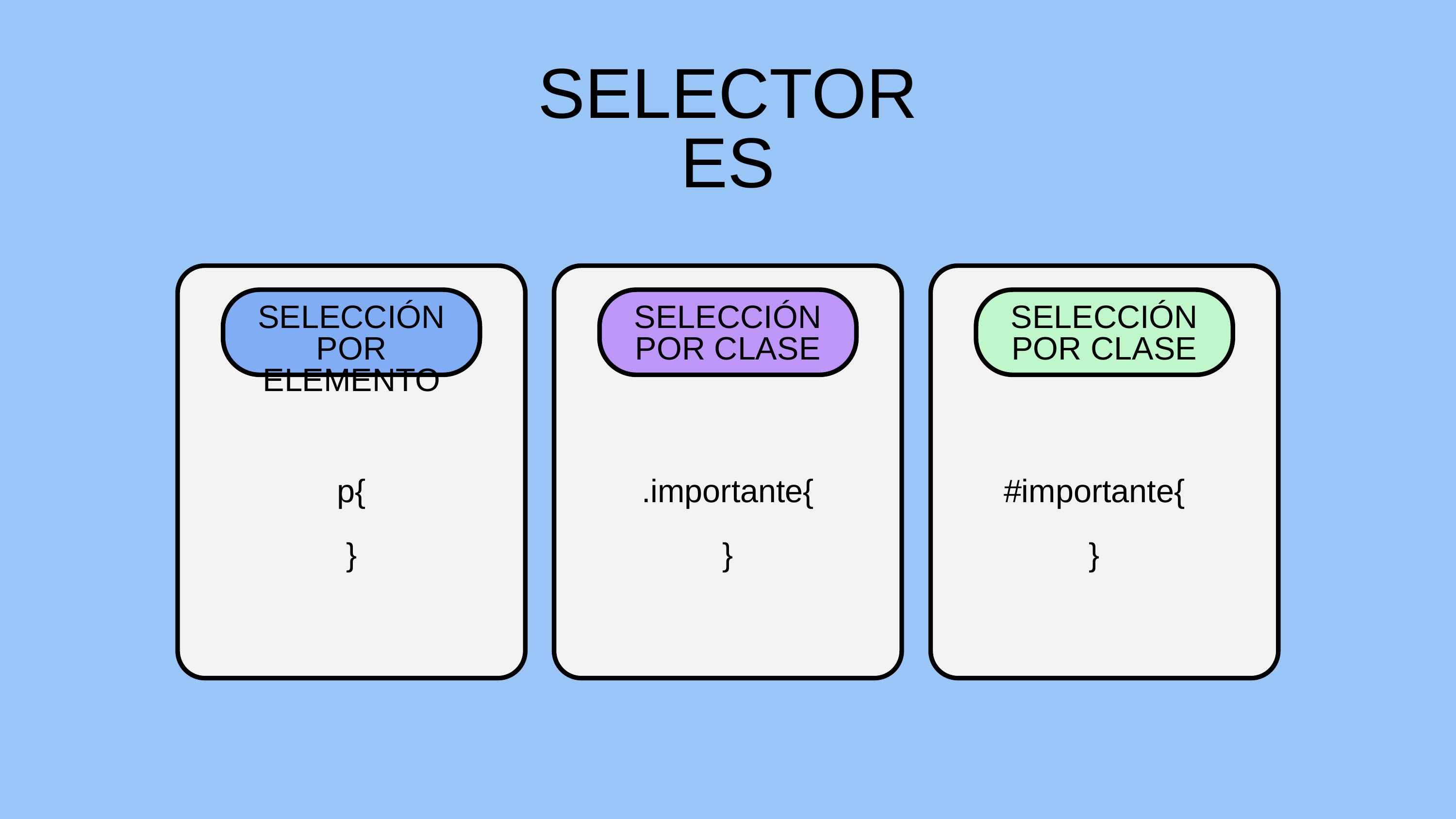

SELECTORES

SELECCIÓN POR ELEMENTO
SELECCIÓN POR CLASE
SELECCIÓN POR CLASE
p{

}
.importante{

}
#importante{

}